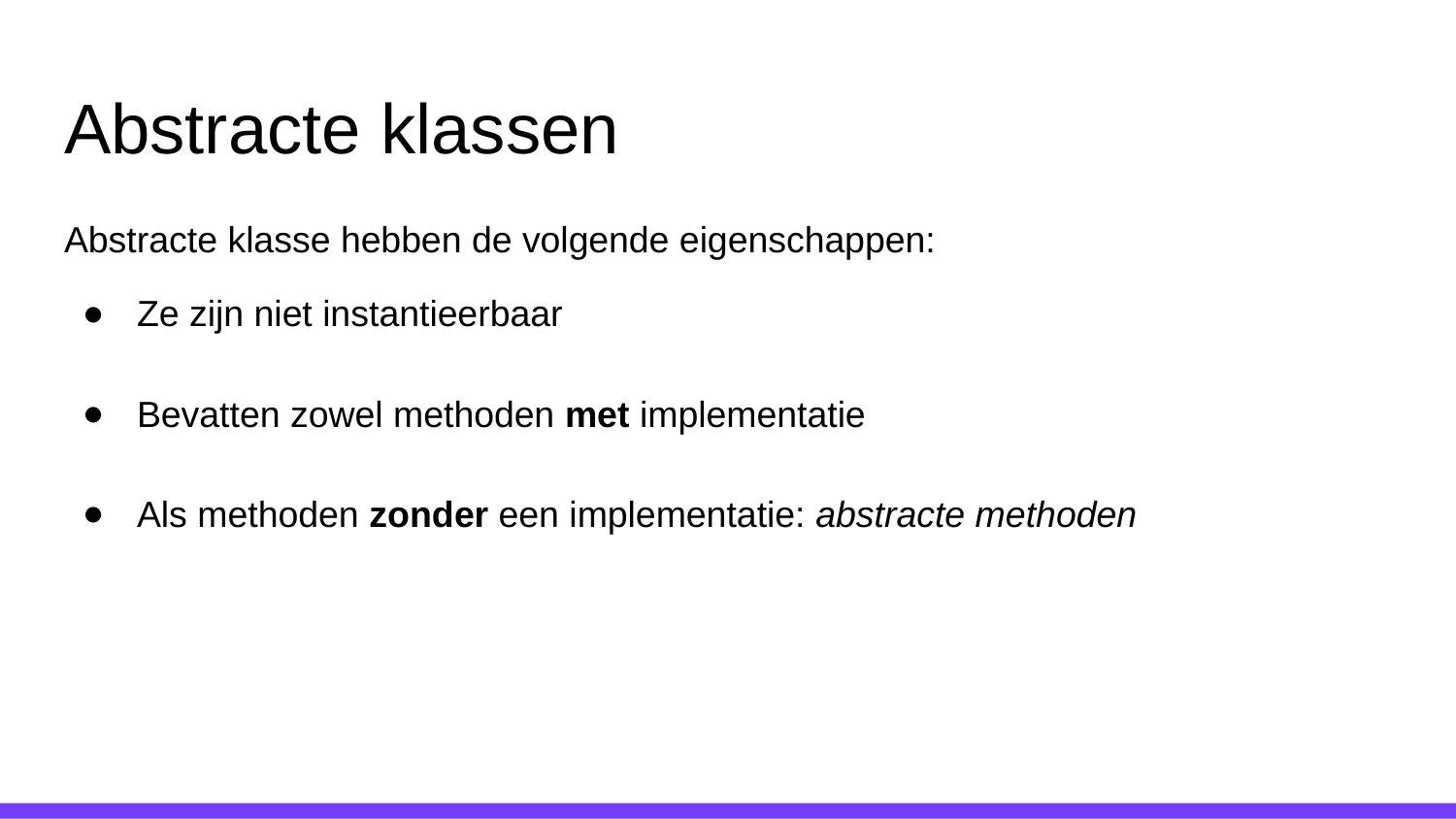

# Abstracte klassen
Abstracte klasse hebben de volgende eigenschappen:
Ze zijn niet instantieerbaar
Bevatten zowel methoden met implementatie
Als methoden zonder een implementatie: abstracte methoden